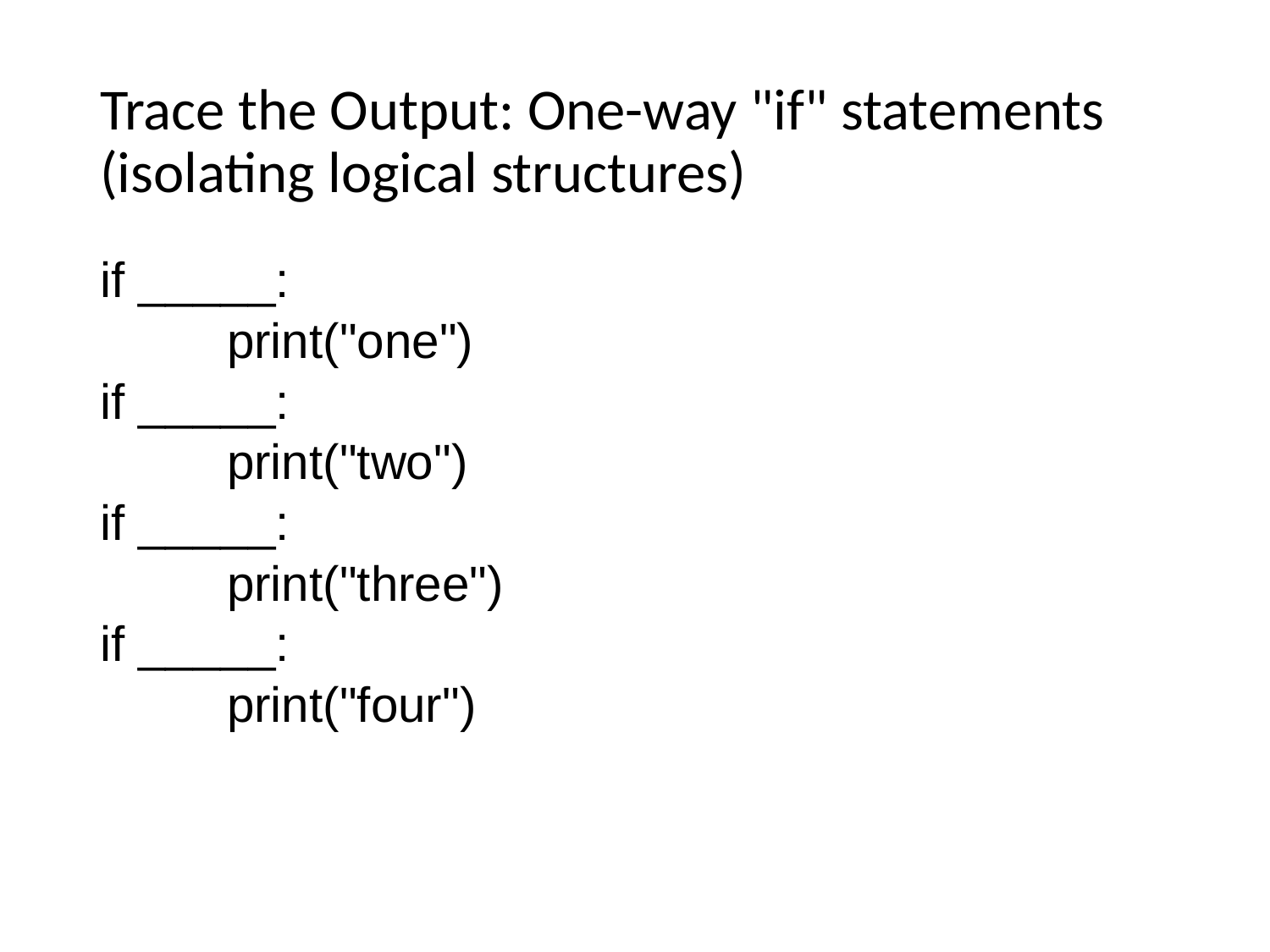

# Trace the Output: One-way "if" statements (isolating logical structures)
if _____:
	print("one")
if _____:
	print("two")
if _____:
	print("three")
if _____:
	print("four")